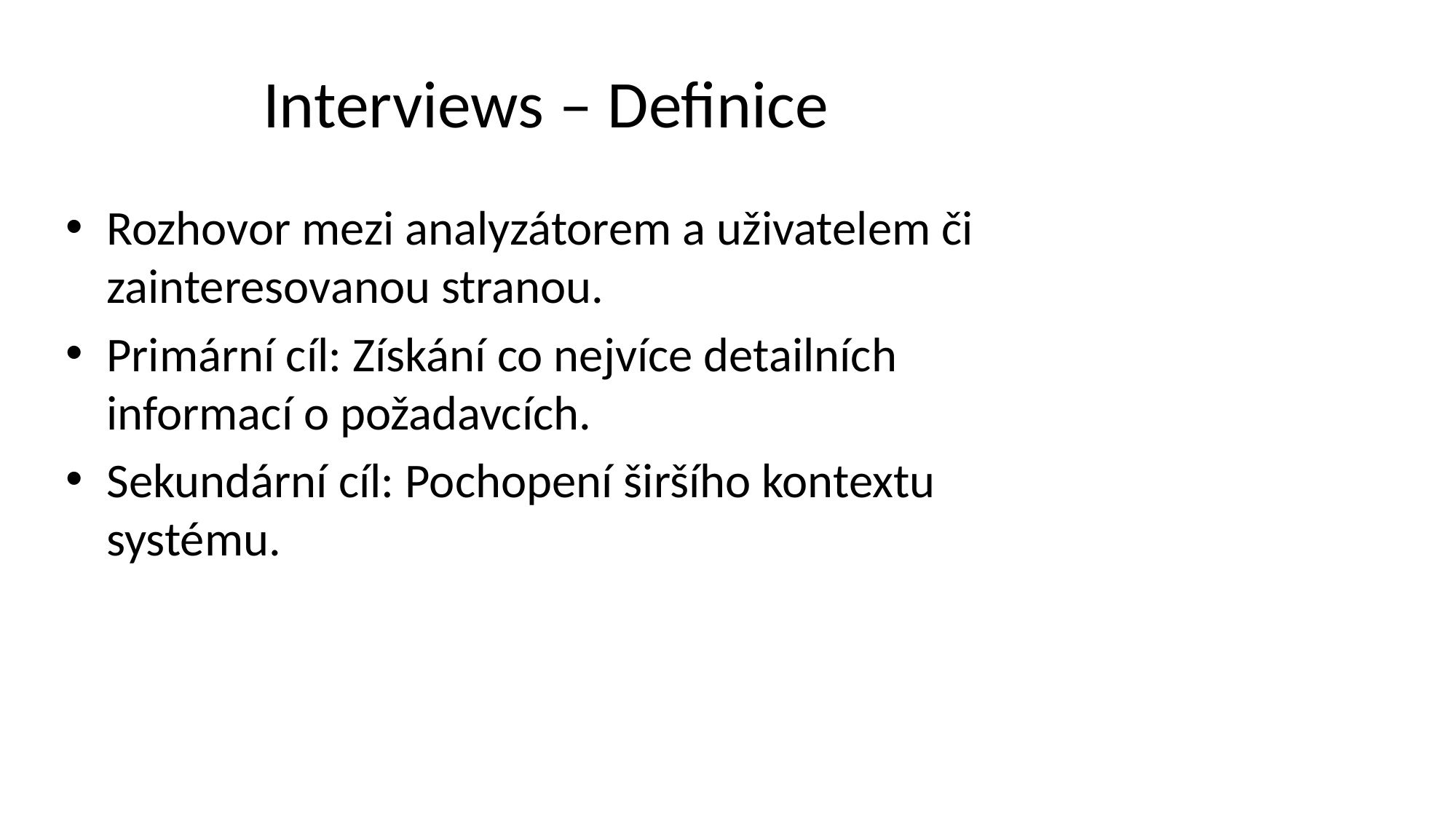

# Interviews – Definice
Rozhovor mezi analyzátorem a uživatelem či zainteresovanou stranou.
Primární cíl: Získání co nejvíce detailních informací o požadavcích.
Sekundární cíl: Pochopení širšího kontextu systému.